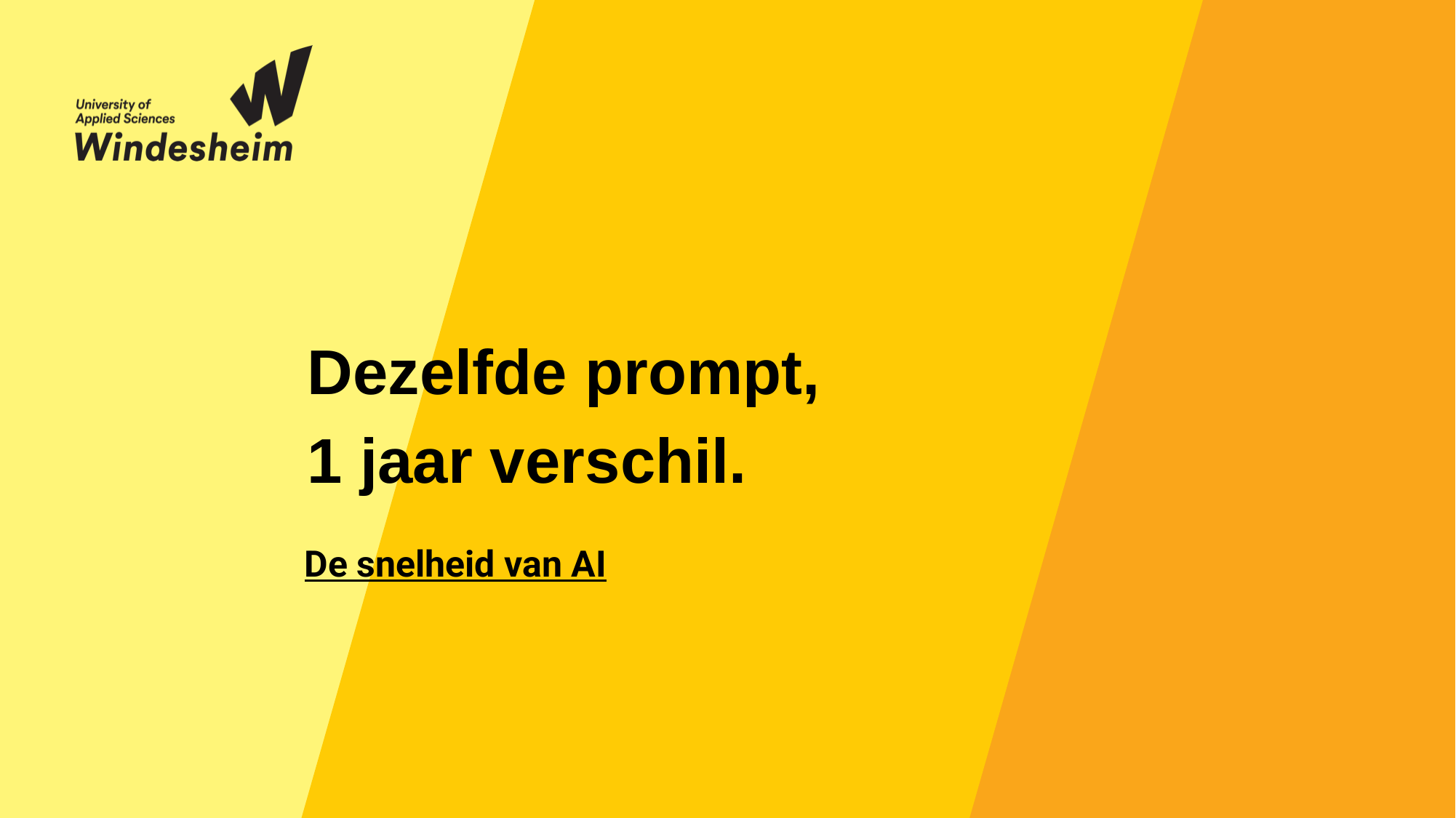

# Dezelfde prompt, 1 jaar verschil.
De snelheid van AI